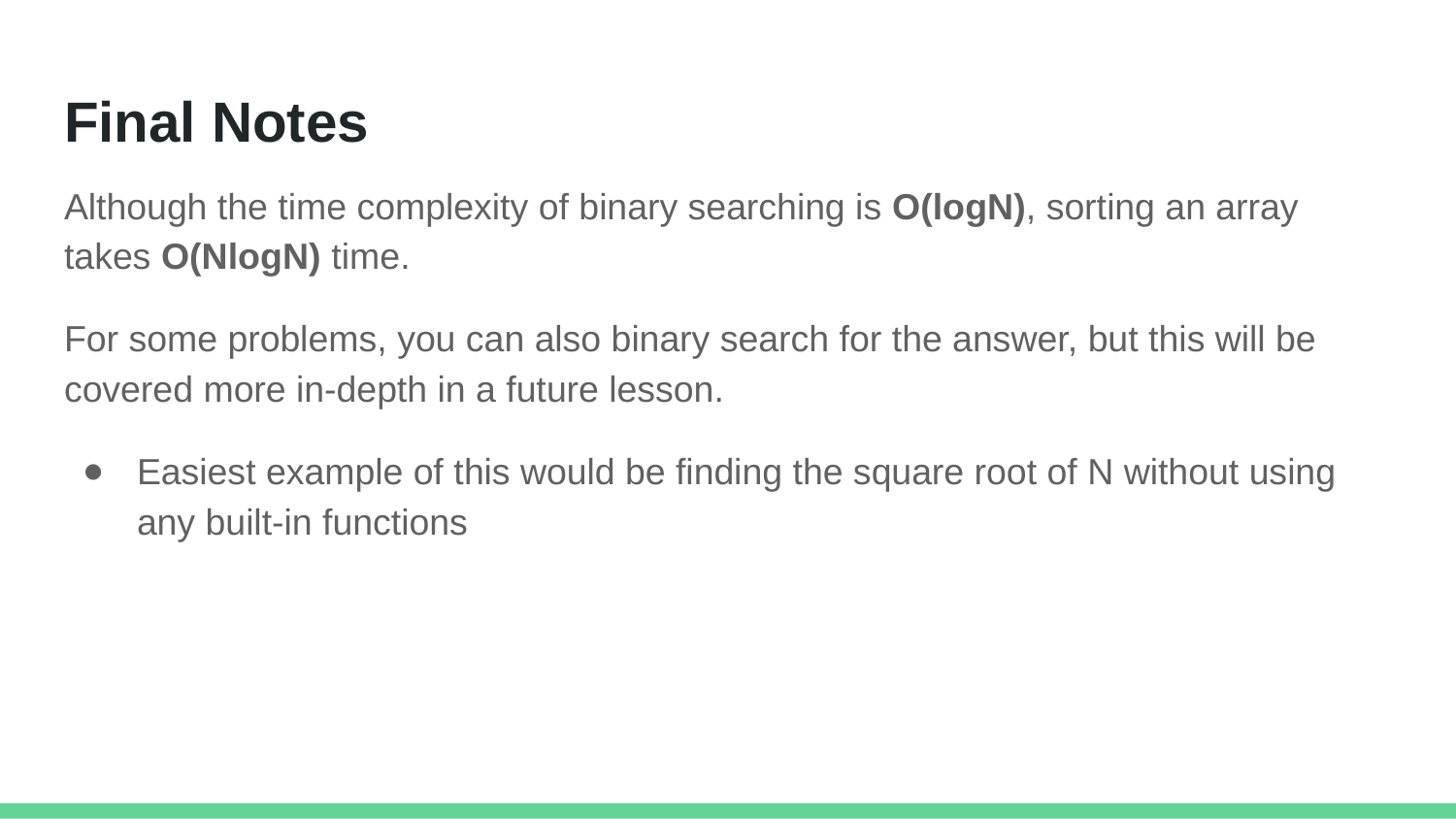

# Final Notes
Although the time complexity of binary searching is O(logN), sorting an array takes O(NlogN) time.
For some problems, you can also binary search for the answer, but this will be covered more in-depth in a future lesson.
Easiest example of this would be finding the square root of N without using any built-in functions